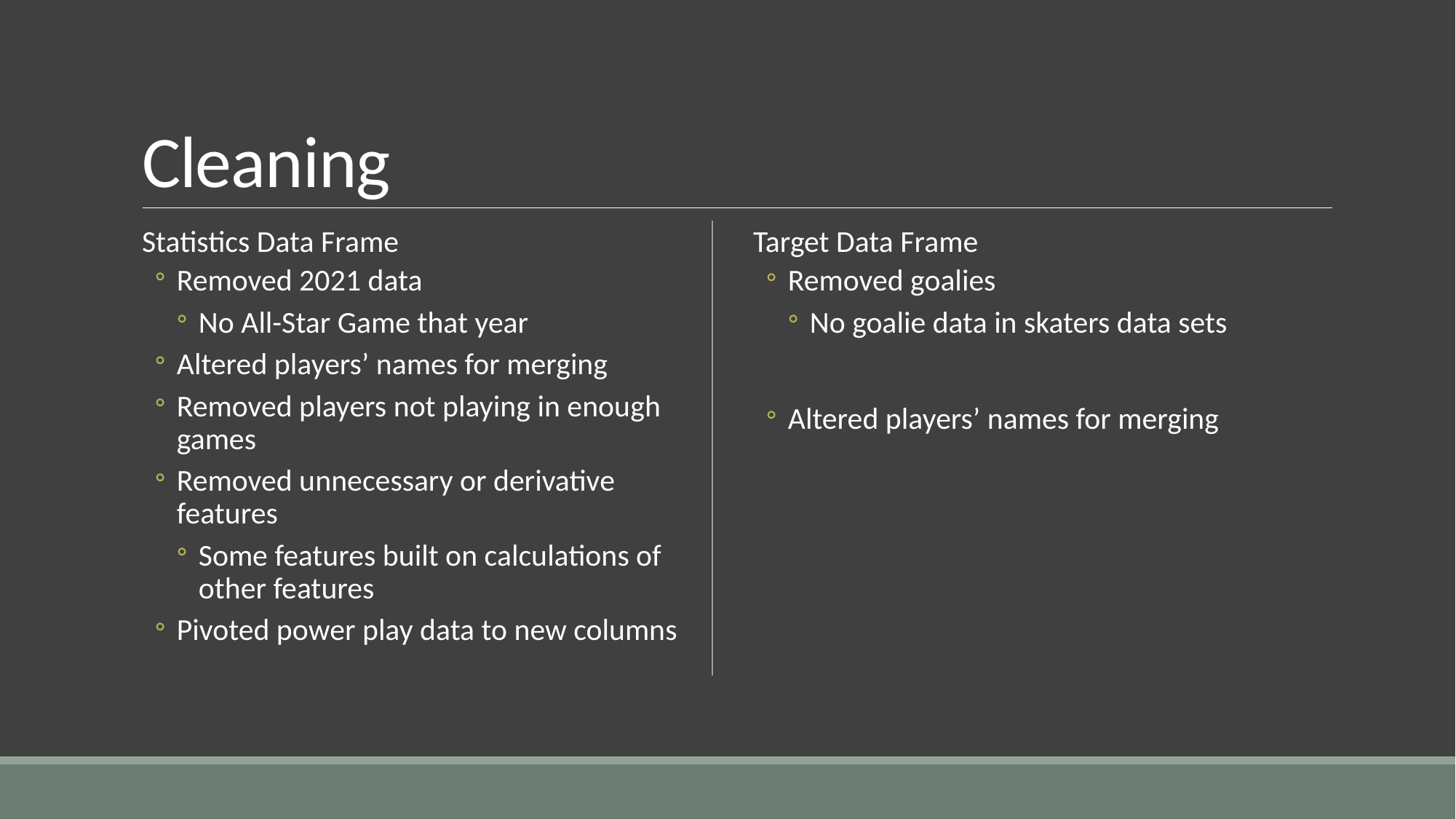

# Cleaning
Statistics Data Frame
Removed 2021 data
No All-Star Game that year
Altered players’ names for merging
Removed players not playing in enough games
Removed unnecessary or derivative features
Some features built on calculations of other features
Pivoted power play data to new columns

Target Data Frame
Removed goalies
No goalie data in skaters data sets

Altered players’ names for merging